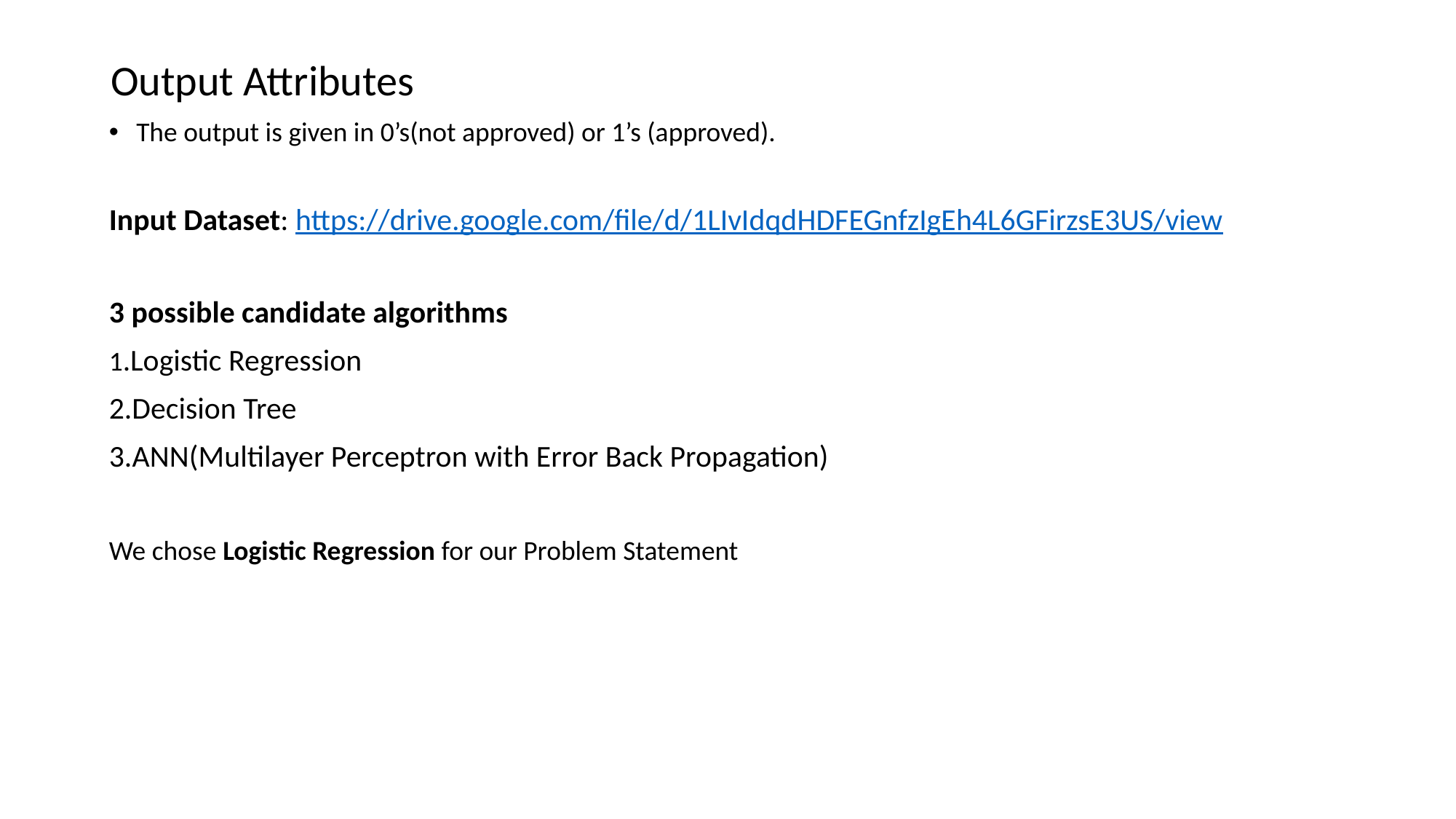

# Output Attributes
The output is given in 0’s(not approved) or 1’s (approved).

Input Dataset: https://drive.google.com/file/d/1LIvIdqdHDFEGnfzIgEh4L6GFirzsE3US/view

3 possible candidate algorithms
1.Logistic Regression
2.Decision Tree
3.ANN(Multilayer Perceptron with Error Back Propagation)

We chose Logistic Regression for our Problem Statement